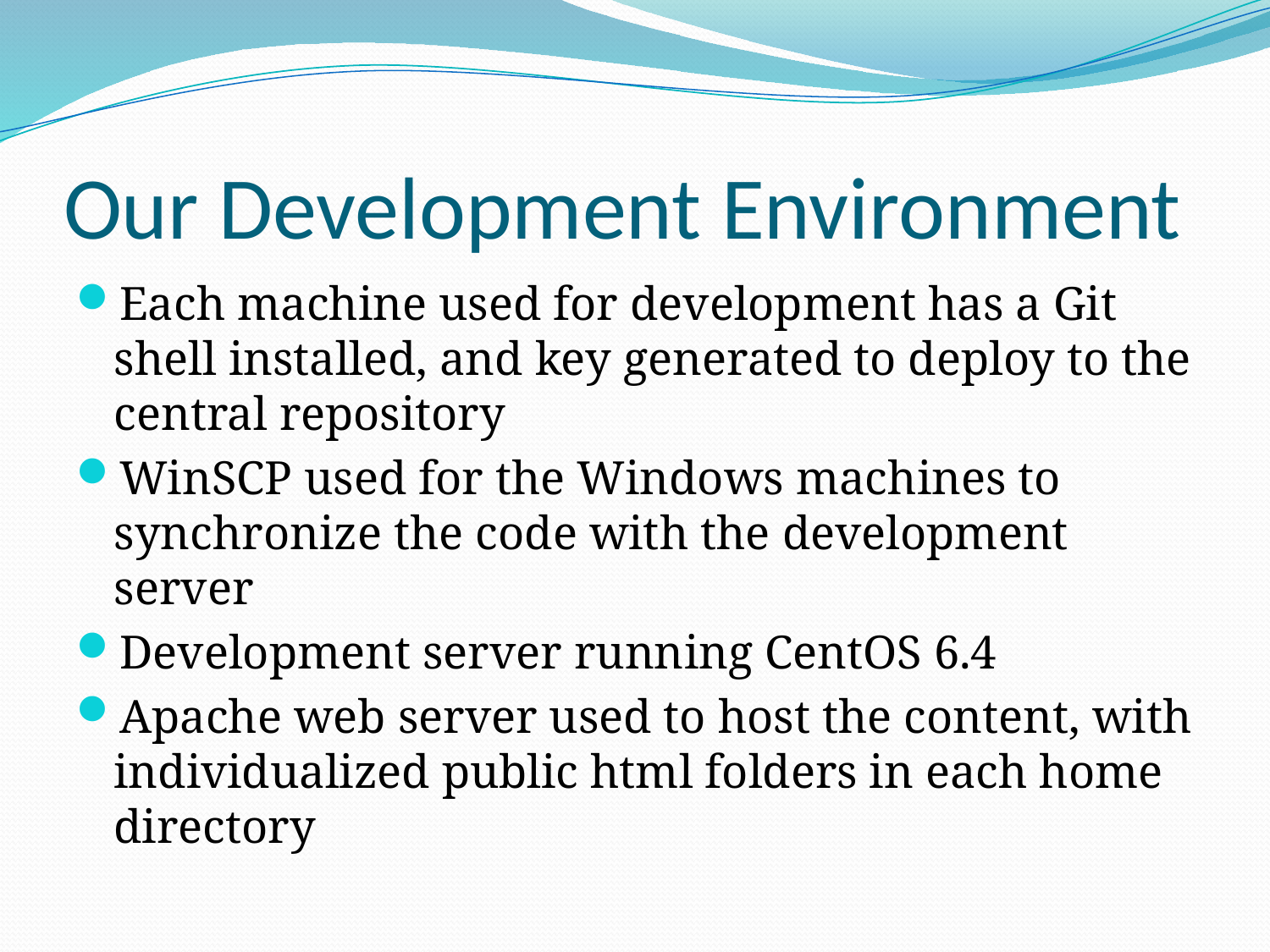

# Our Development Environment
Each machine used for development has a Git shell installed, and key generated to deploy to the central repository
WinSCP used for the Windows machines to synchronize the code with the development server
Development server running CentOS 6.4
Apache web server used to host the content, with individualized public html folders in each home directory